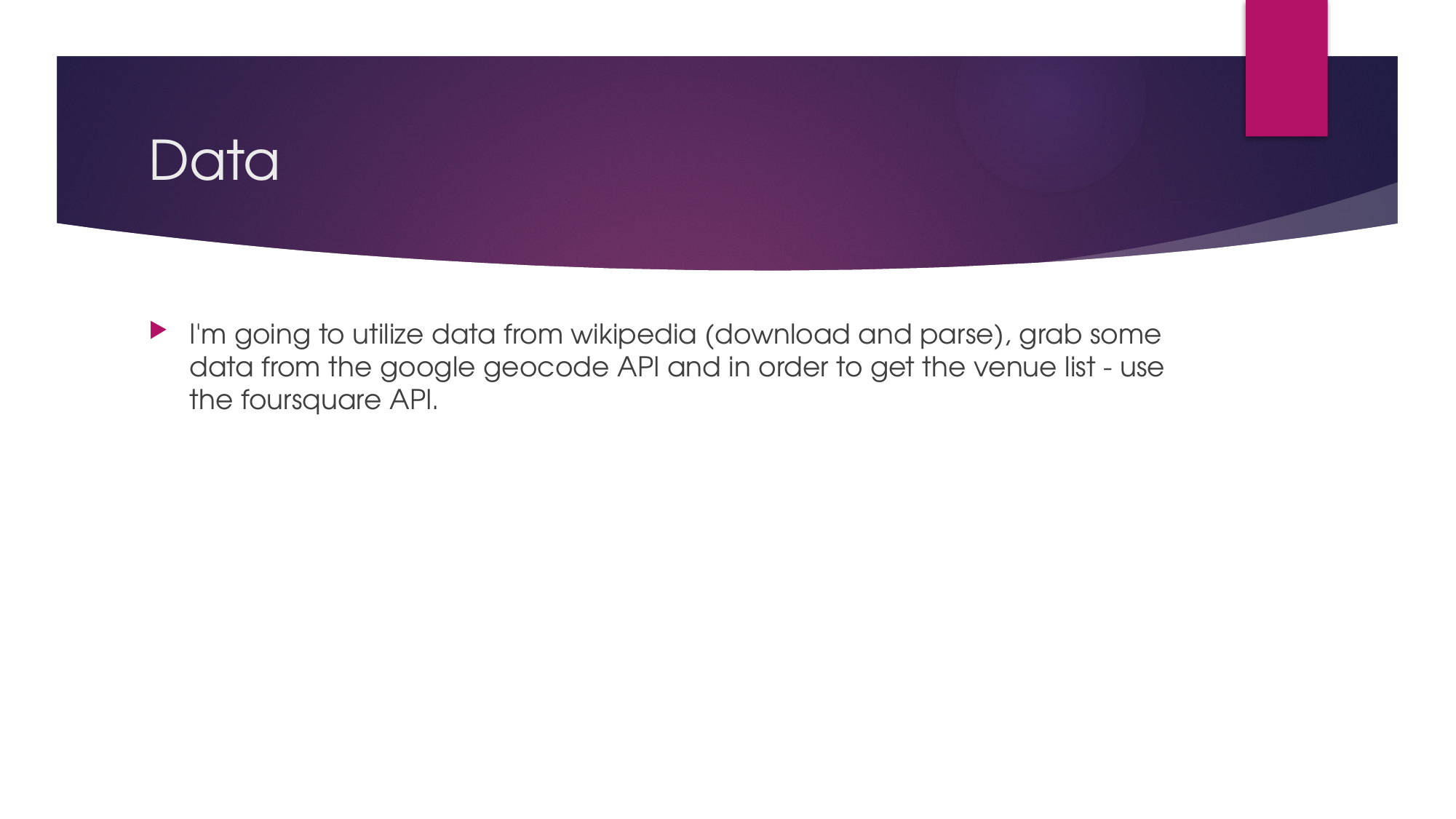

# Data
I'm going to utilize data from wikipedia (download and parse), grab some data from the google geocode API and in order to get the venue list - use the foursquare API.